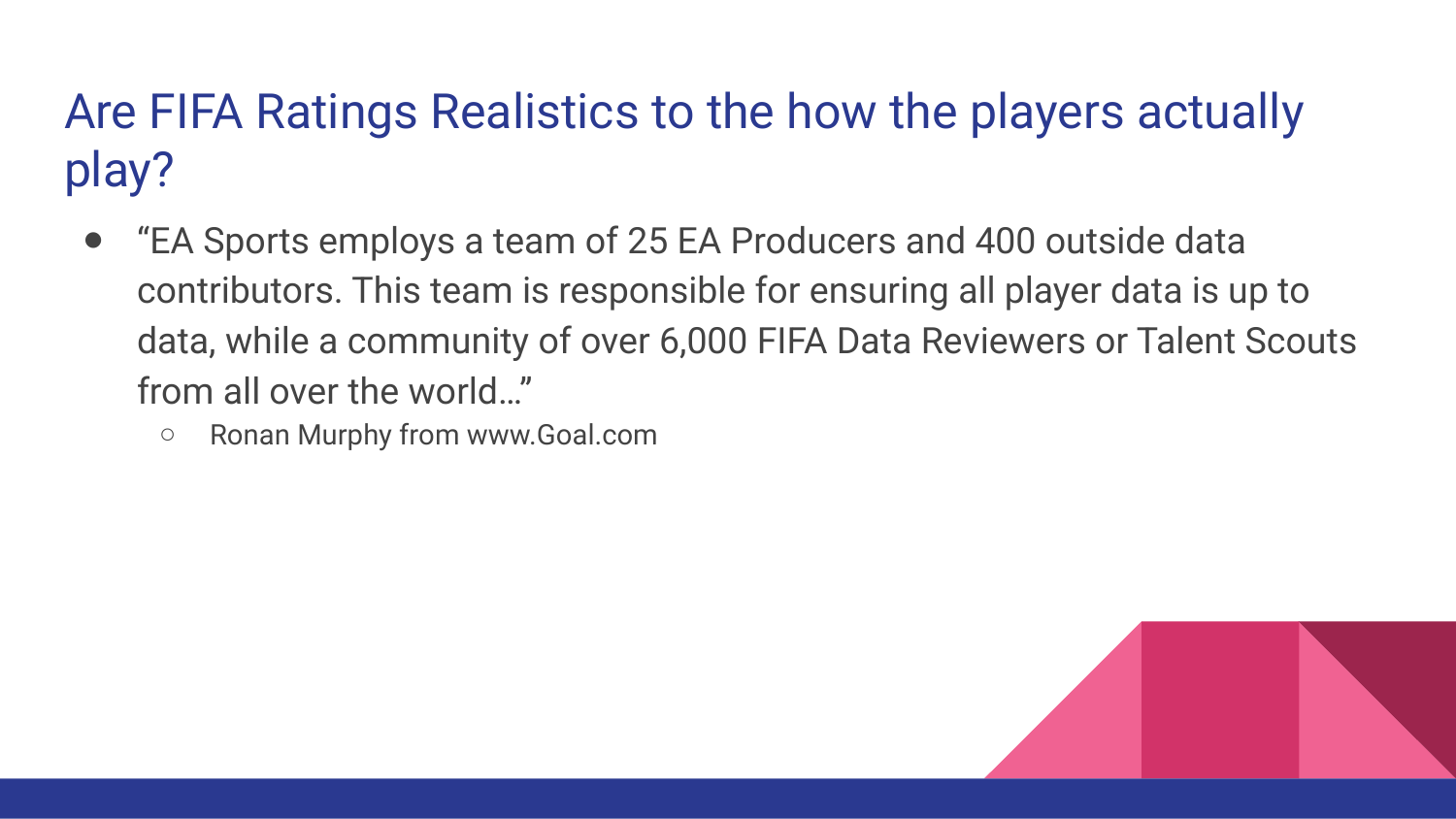

# Are FIFA Ratings Realistics to the how the players actually play?
“EA Sports employs a team of 25 EA Producers and 400 outside data contributors. This team is responsible for ensuring all player data is up to data, while a community of over 6,000 FIFA Data Reviewers or Talent Scouts from all over the world…”
Ronan Murphy from www.Goal.com